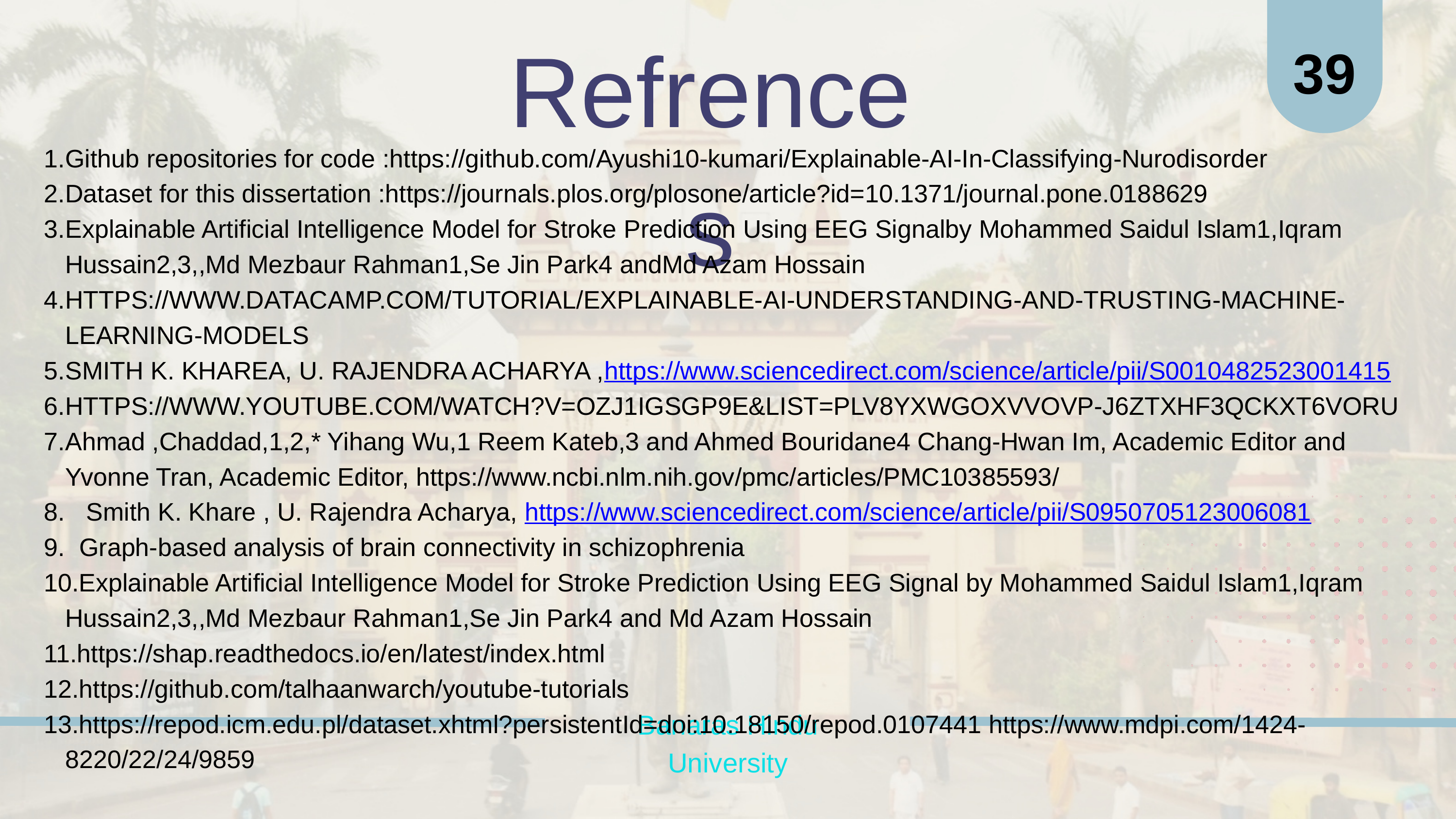

39
Refrences
Github repositories for code :https://github.com/Ayushi10-kumari/Explainable-AI-In-Classifying-Nurodisorder
Dataset for this dissertation :https://journals.plos.org/plosone/article?id=10.1371/journal.pone.0188629
Explainable Artificial Intelligence Model for Stroke Prediction Using EEG Signalby Mohammed Saidul Islam1,Iqram Hussain2,3,,Md Mezbaur Rahman1,Se Jin Park4 andMd Azam Hossain
HTTPS://WWW.DATACAMP.COM/TUTORIAL/EXPLAINABLE-AI-UNDERSTANDING-AND-TRUSTING-MACHINE-LEARNING-MODELS
SMITH K. KHAREA, U. RAJENDRA ACHARYA ,https://www.sciencedirect.com/science/article/pii/S0010482523001415
HTTPS://WWW.YOUTUBE.COM/WATCH?V=OZJ1IGSGP9E&LIST=PLV8YXWGOXVVOVP-J6ZTXHF3QCKXT6VORU
Ahmad ,Chaddad,1,2,* Yihang Wu,1 Reem Kateb,3 and Ahmed Bouridane4 Chang-Hwan Im, Academic Editor and Yvonne Tran, Academic Editor, https://www.ncbi.nlm.nih.gov/pmc/articles/PMC10385593/
   Smith K. Khare , U. Rajendra Acharya, https://www.sciencedirect.com/science/article/pii/S0950705123006081
  Graph-based analysis of brain connectivity in schizophrenia
Explainable Artificial Intelligence Model for Stroke Prediction Using EEG Signal by Mohammed Saidul Islam1,Iqram Hussain2,3,,Md Mezbaur Rahman1,Se Jin Park4 and Md Azam Hossain
https://shap.readthedocs.io/en/latest/index.html
https://github.com/talhaanwarch/youtube-tutorials
https://repod.icm.edu.pl/dataset.xhtml?persistentId=doi:10.18150/repod.0107441 https://www.mdpi.com/1424-8220/22/24/9859

Banaras Hindu University